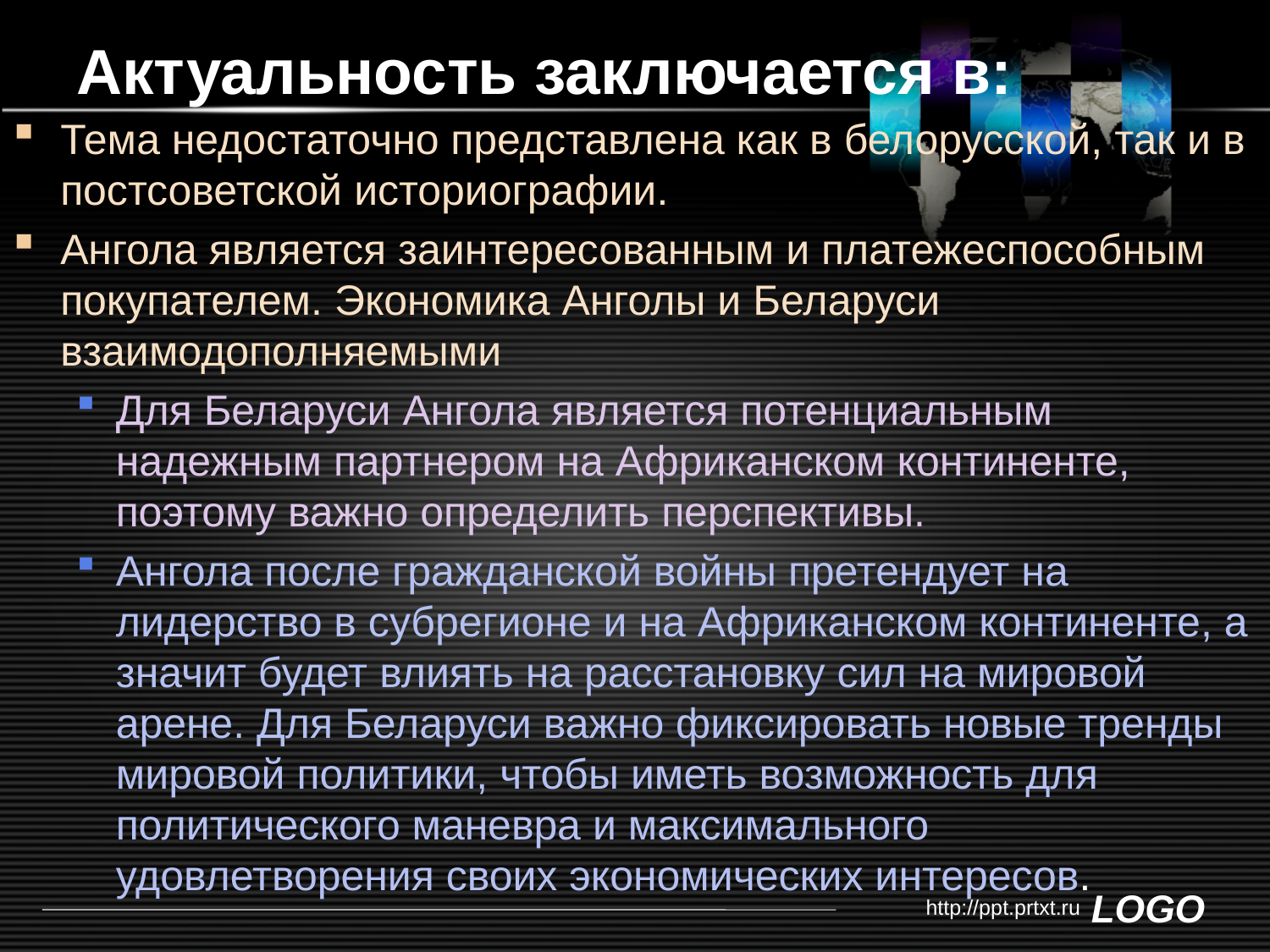

# Актуальность заключается в:
Тема недостаточно представлена как в белорусской, так и в постсоветской историографии.
Ангола является заинтересованным и платежеспособным покупателем. Экономика Анголы и Беларуси взаимодополняемыми
Для Беларуси Ангола является потенциальным надежным партнером на Африканском континенте, поэтому важно определить перспективы.
Ангола после гражданской войны претендует на лидерство в субрегионе и на Африканском континенте, а значит будет влиять на расстановку сил на мировой арене. Для Беларуси важно фиксировать новые тренды мировой политики, чтобы иметь возможность для политического маневра и максимального удовлетворения своих экономических интересов.
http://ppt.prtxt.ru